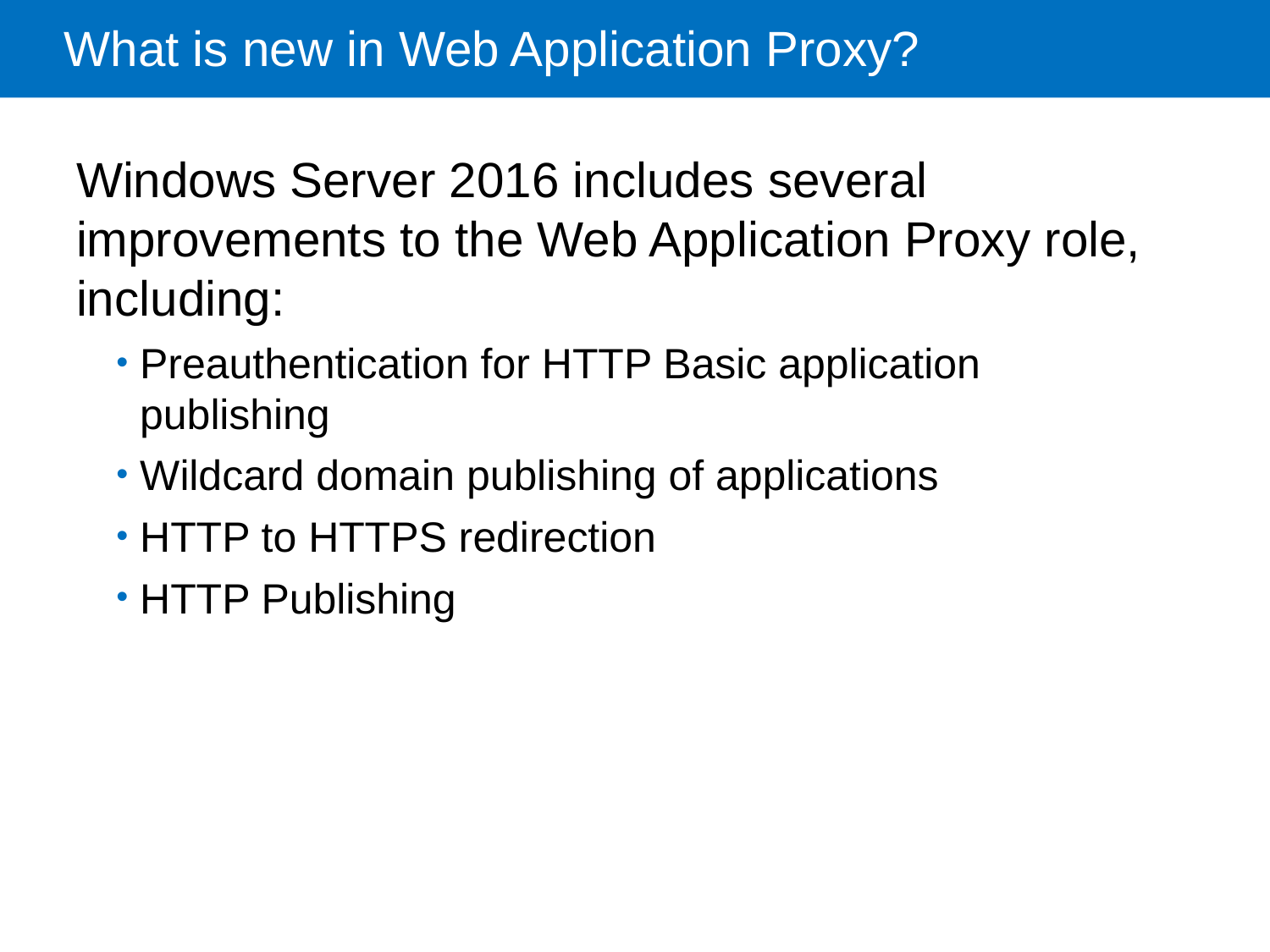

# What is new in Web Application Proxy?
Windows Server 2016 includes several improvements to the Web Application Proxy role, including:
Preauthentication for HTTP Basic application publishing
Wildcard domain publishing of applications
HTTP to HTTPS redirection
HTTP Publishing